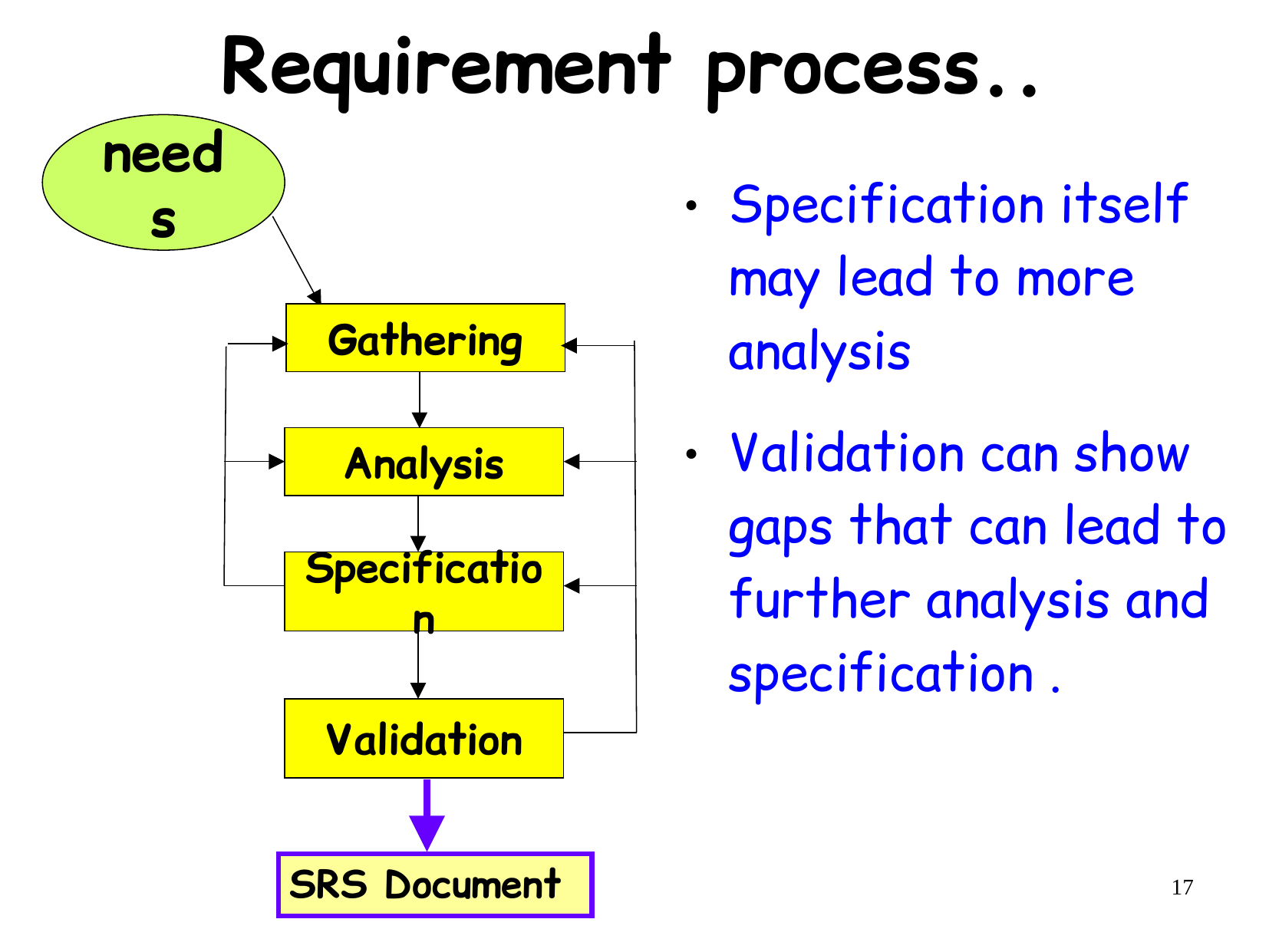

Requirement process..
needs
Gathering
Analysis
Specification
Validation

Specification itself may lead to more analysis
Validation can show gaps that can lead to further analysis and specification .
SRS Document